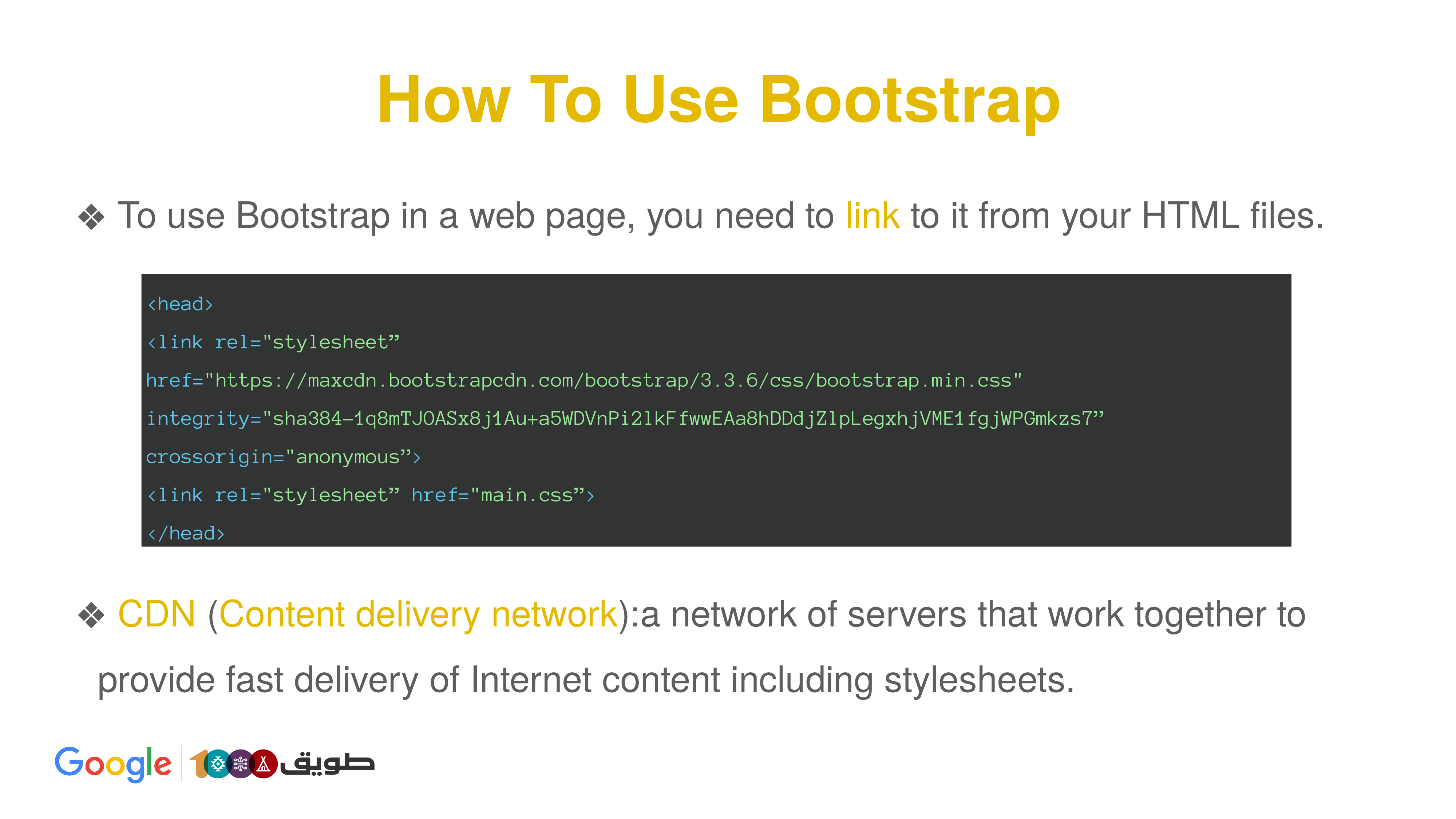

# How To Use Bootstrap
 To use Bootstrap in a web page, you need to link to it from your HTML files.

 CDN (Content delivery network):a network of servers that work together to provide fast delivery of Internet content including stylesheets.
<head>
<link rel="stylesheet”
href="https://maxcdn.bootstrapcdn.com/bootstrap/3.3.6/css/bootstrap.min.css"
integrity="sha384-1q8mTJOASx8j1Au+a5WDVnPi2lkFfwwEAa8hDDdjZlpLegxhjVME1fgjWPGmkzs7”
crossorigin="anonymous”>
<link rel="stylesheet” href="main.css”>
</head>